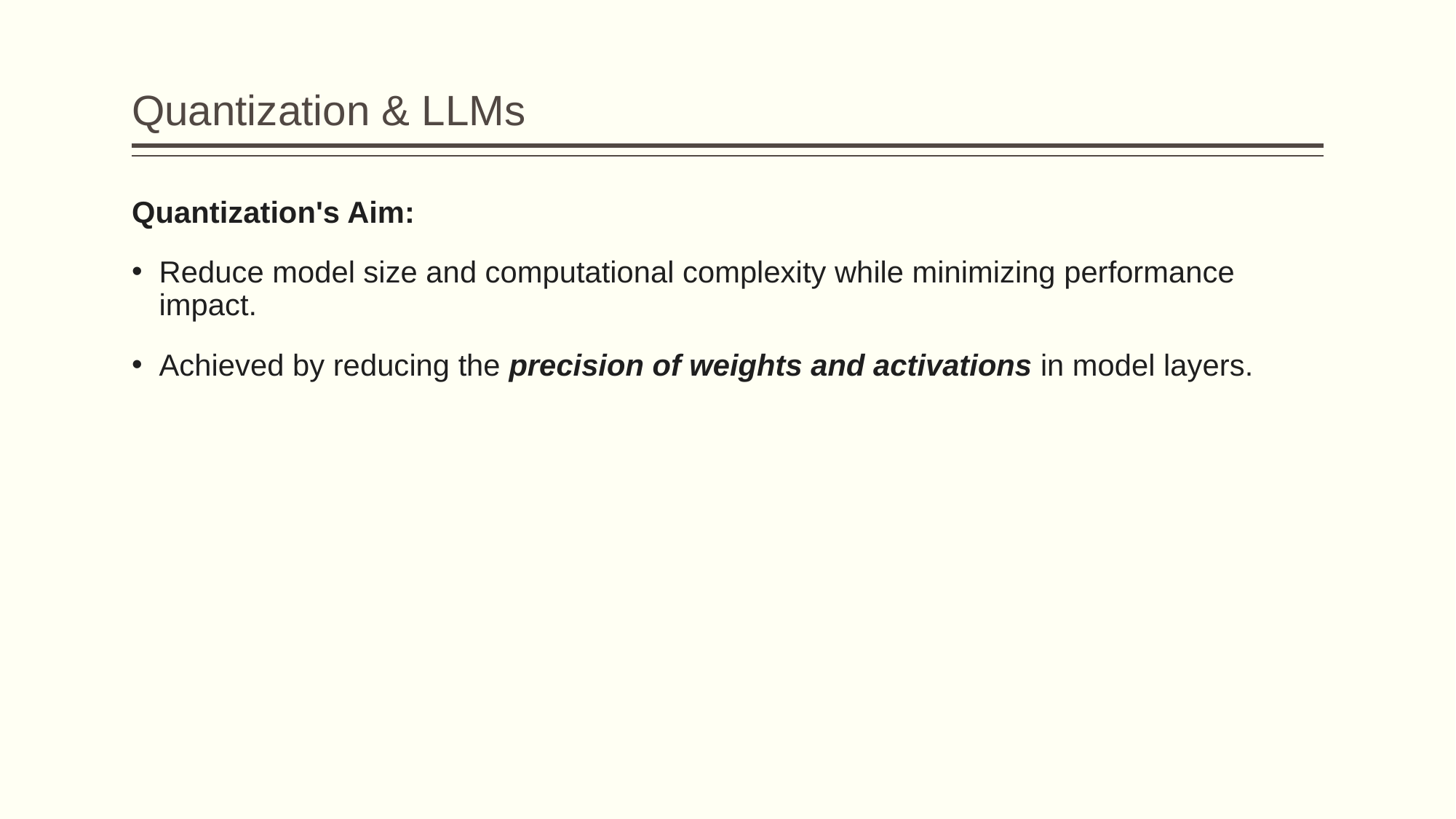

# Quantization & LLMs
Quantization's Aim:
Reduce model size and computational complexity while minimizing performance impact.
Achieved by reducing the precision of weights and activations in model layers.